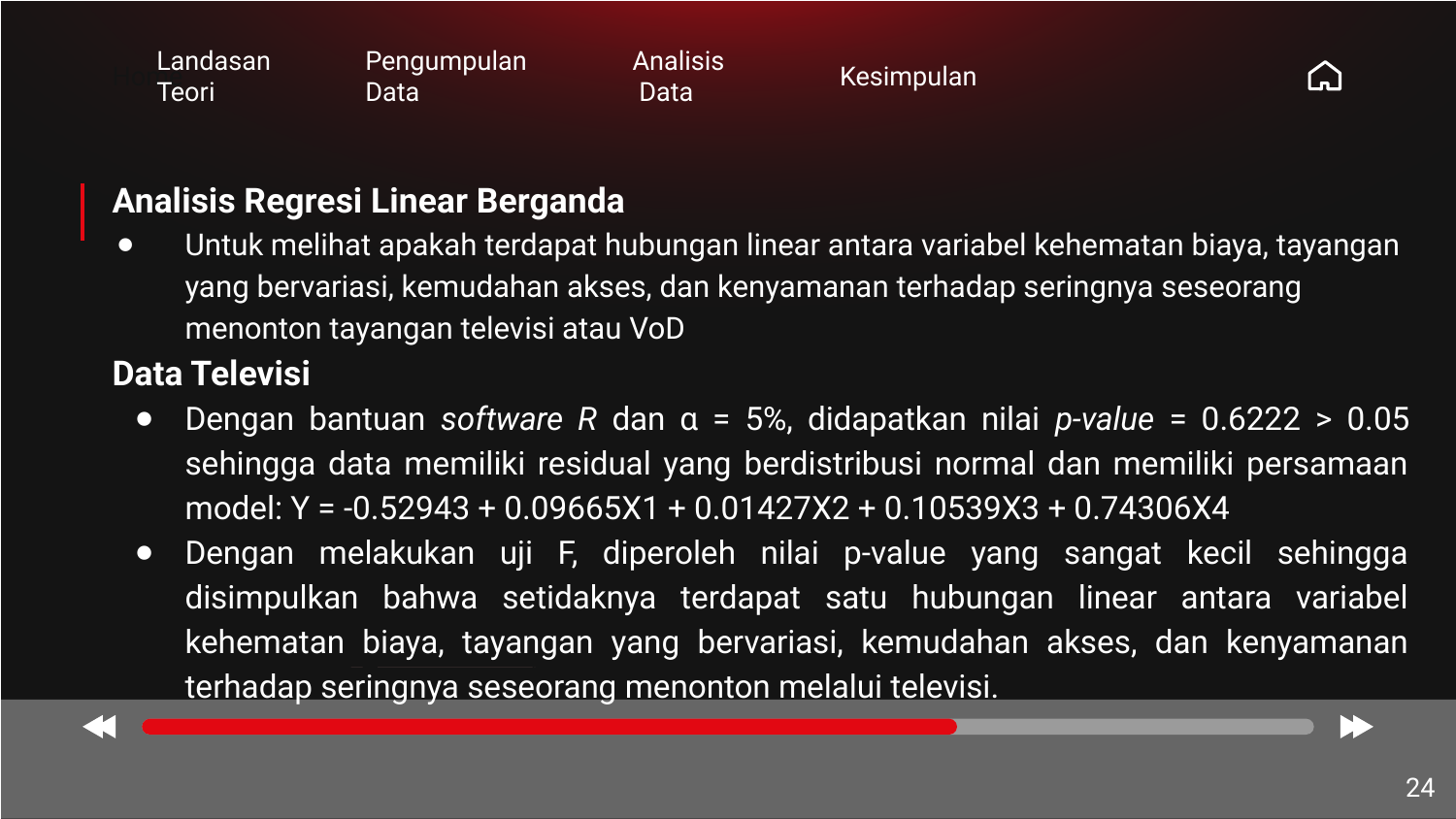

Home
Landasan
Teori
Pengumpulan
Data
Analisis
 Data
Kesimpulan

Analisis Regresi Linear Berganda
Untuk melihat apakah terdapat hubungan linear antara variabel kehematan biaya, tayangan yang bervariasi, kemudahan akses, dan kenyamanan terhadap seringnya seseorang menonton tayangan televisi atau VoD
Data Televisi
Dengan bantuan software R dan α = 5%, didapatkan nilai p-value = 0.6222 > 0.05 sehingga data memiliki residual yang berdistribusi normal dan memiliki persamaan model: Y = -0.52943 + 0.09665X1 + 0.01427X2 + 0.10539X3 + 0.74306X4
Dengan melakukan uji F, diperoleh nilai p-value yang sangat kecil sehingga disimpulkan bahwa setidaknya terdapat satu hubungan linear antara variabel kehematan biaya, tayangan yang bervariasi, kemudahan akses, dan kenyamanan terhadap seringnya seseorang menonton melalui televisi.

24